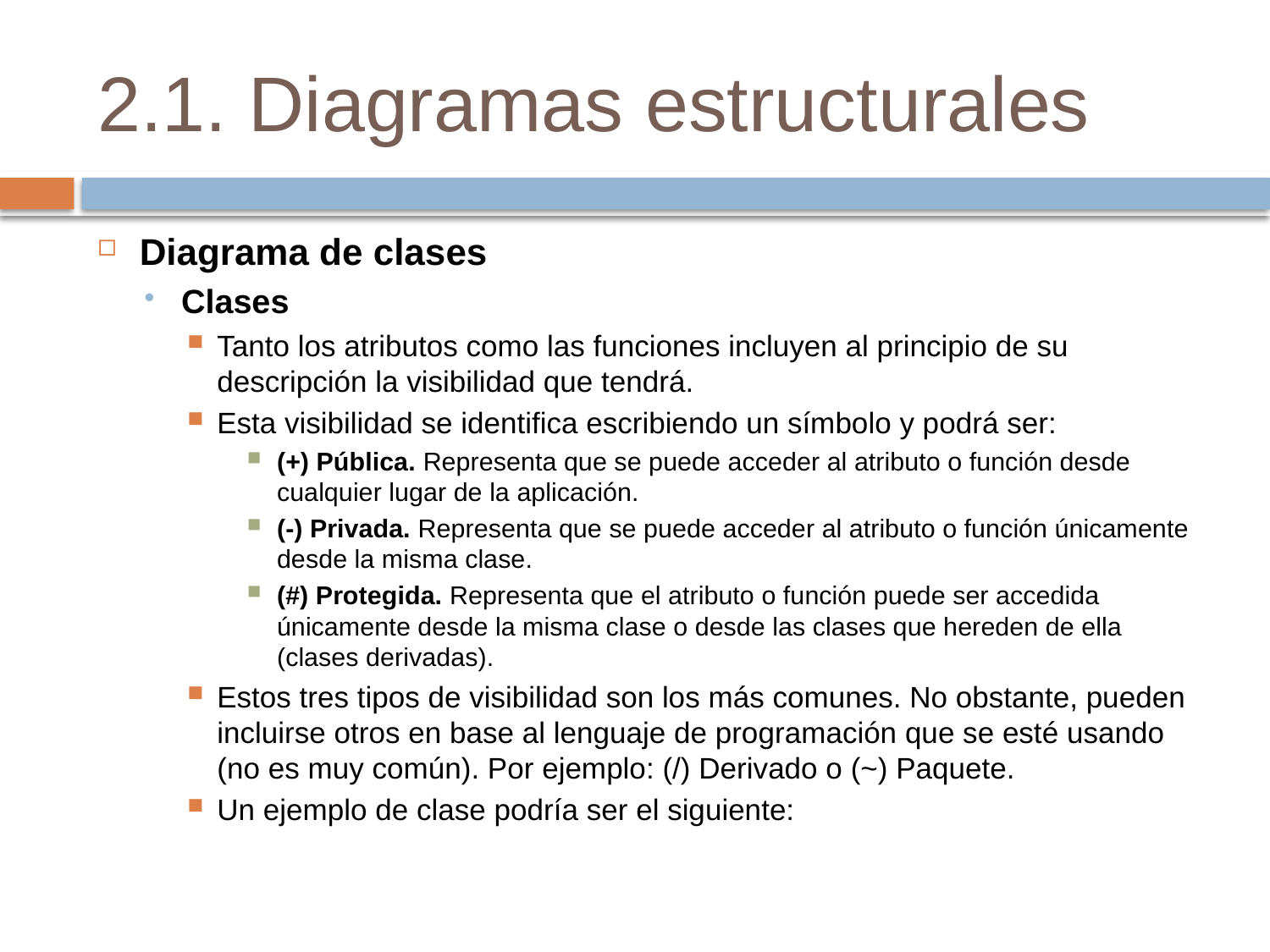

# 2.1. Diagramas estructurales
Diagrama de clases
Clases
Tanto los atributos como las funciones incluyen al principio de su descripción la visibilidad que tendrá.
Esta visibilidad se identifica escribiendo un símbolo y podrá ser:
(+) Pública. Representa que se puede acceder al atributo o función desde cualquier lugar de la aplicación.
(-) Privada. Representa que se puede acceder al atributo o función únicamente desde la misma clase.
(#) Protegida. Representa que el atributo o función puede ser accedida únicamente desde la misma clase o desde las clases que hereden de ella (clases derivadas).
Estos tres tipos de visibilidad son los más comunes. No obstante, pueden incluirse otros en base al lenguaje de programación que se esté usando (no es muy común). Por ejemplo: (/) Derivado o (~) Paquete.
Un ejemplo de clase podría ser el siguiente: